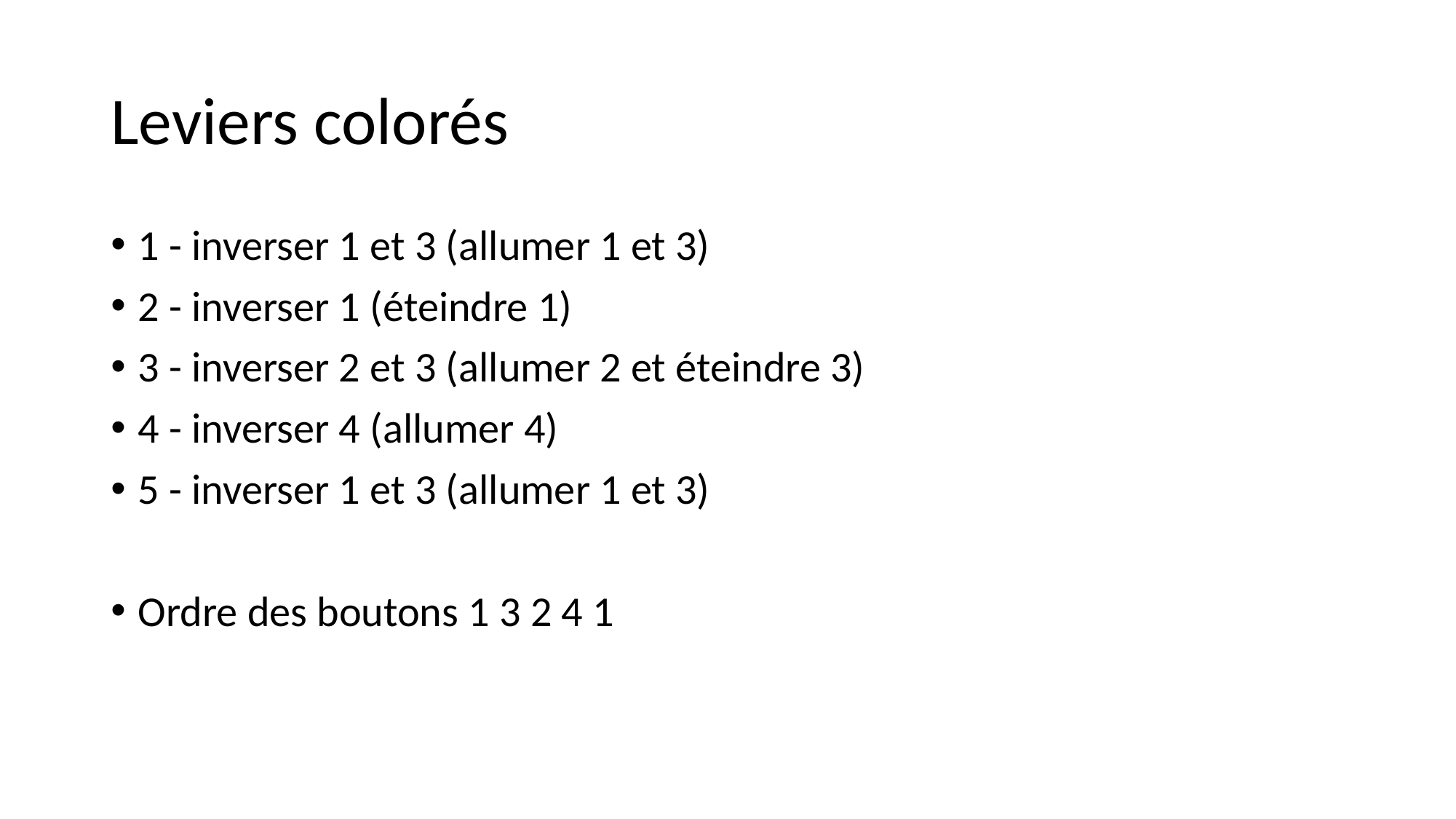

# Leviers colorés
1 - inverser 1 et 3 (allumer 1 et 3)
2 - inverser 1 (éteindre 1)
3 - inverser 2 et 3 (allumer 2 et éteindre 3)
4 - inverser 4 (allumer 4)
5 - inverser 1 et 3 (allumer 1 et 3)

Ordre des boutons 1 3 2 4 1